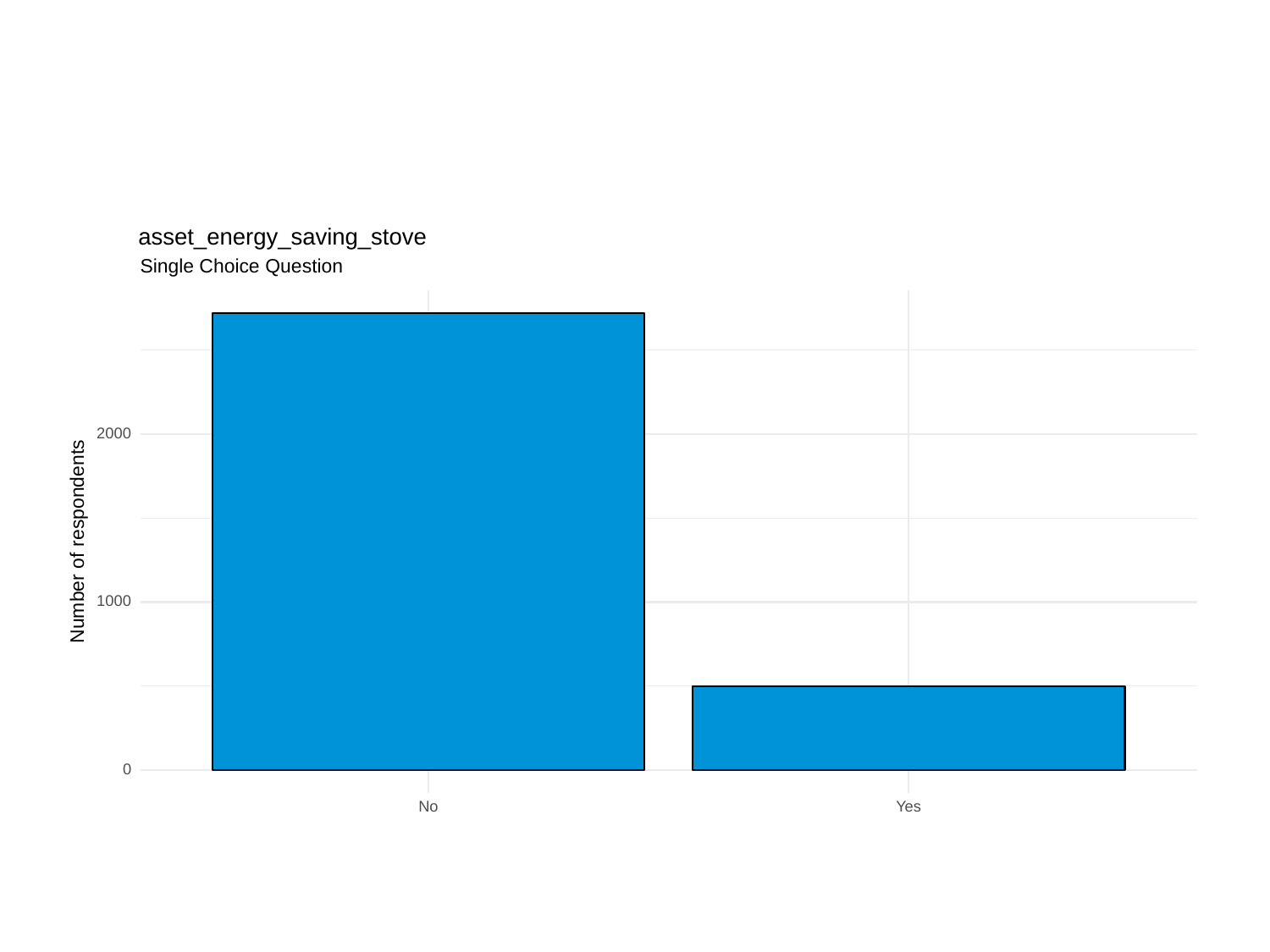

asset_energy_saving_stove
Single Choice Question

2000

Number of respondents
1000

0

No
Yes